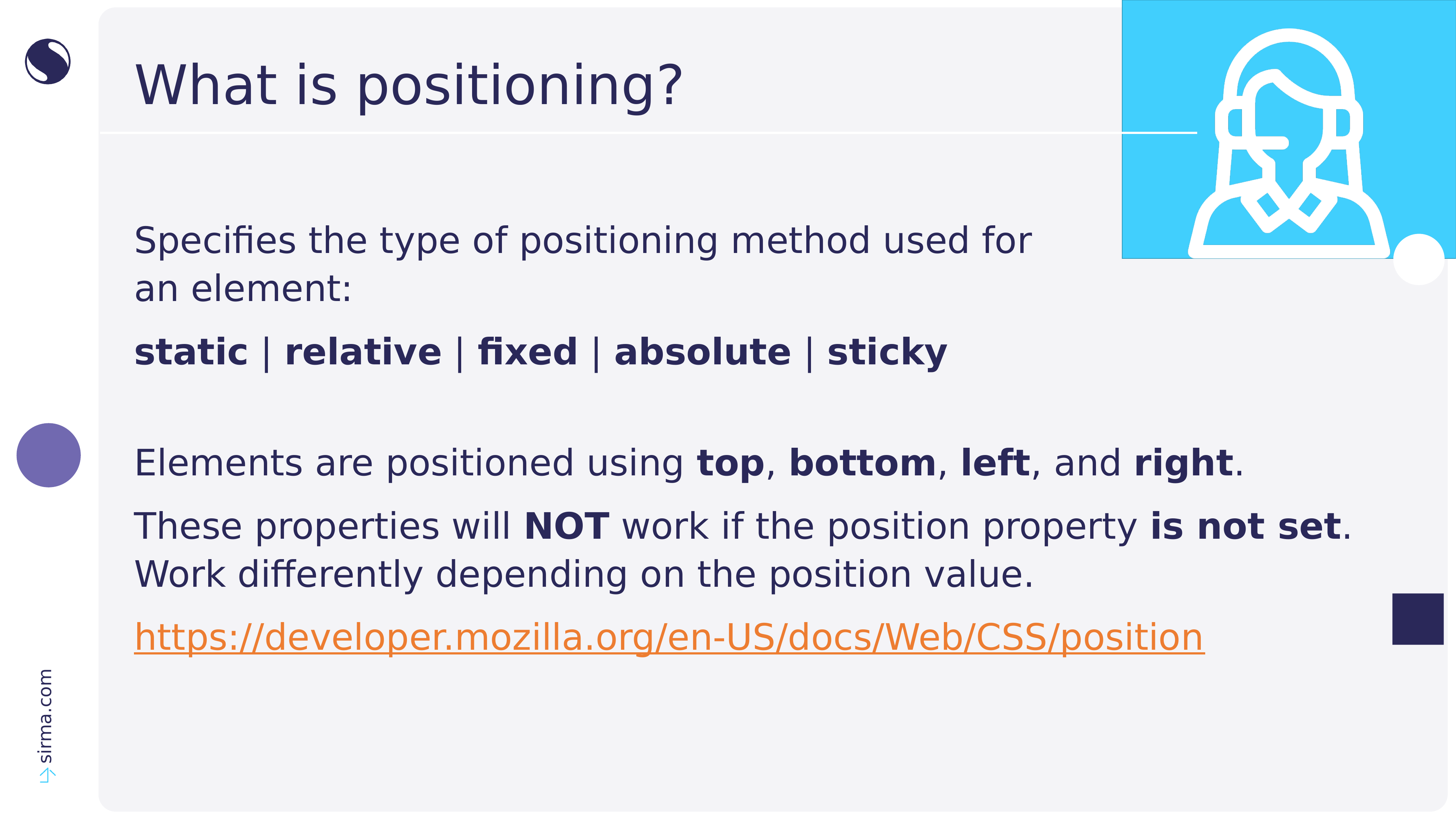

# What is positioning?
Specifies the type of positioning method used for
an element:
static | relative | fixed | absolute | sticky
Elements are positioned using top, bottom, left, and right.
These properties will NOT work if the position property is not set. Work differently depending on the position value.
https://developer.mozilla.org/en-US/docs/Web/CSS/position